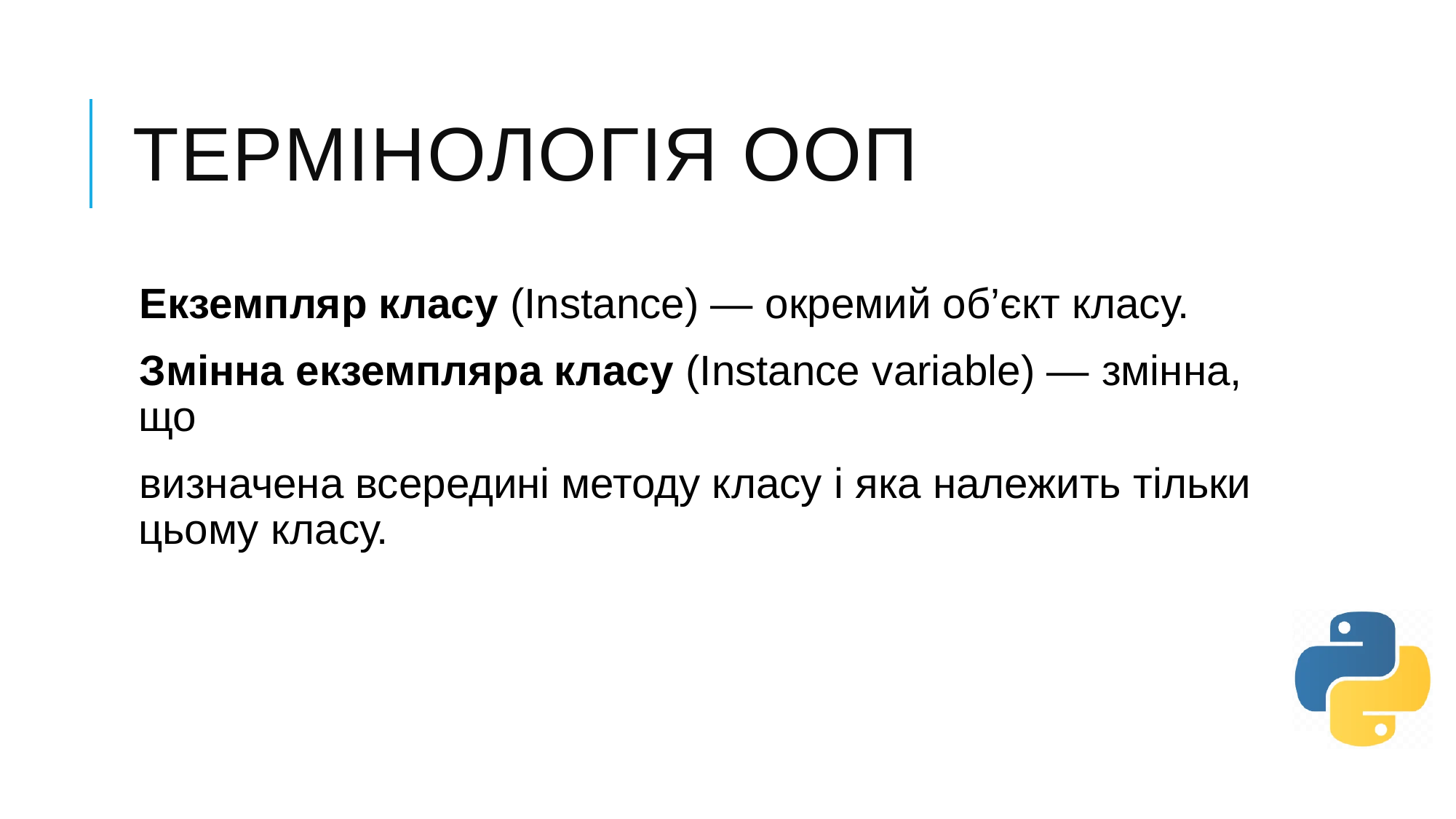

# Термінологія ООП
Екземпляр класу (Instance) — окремий об’єкт класу.
Змінна екземпляра класу (Instance variable) — змінна, що
визначена всередині методу класу і яка належить тільки цьому класу.